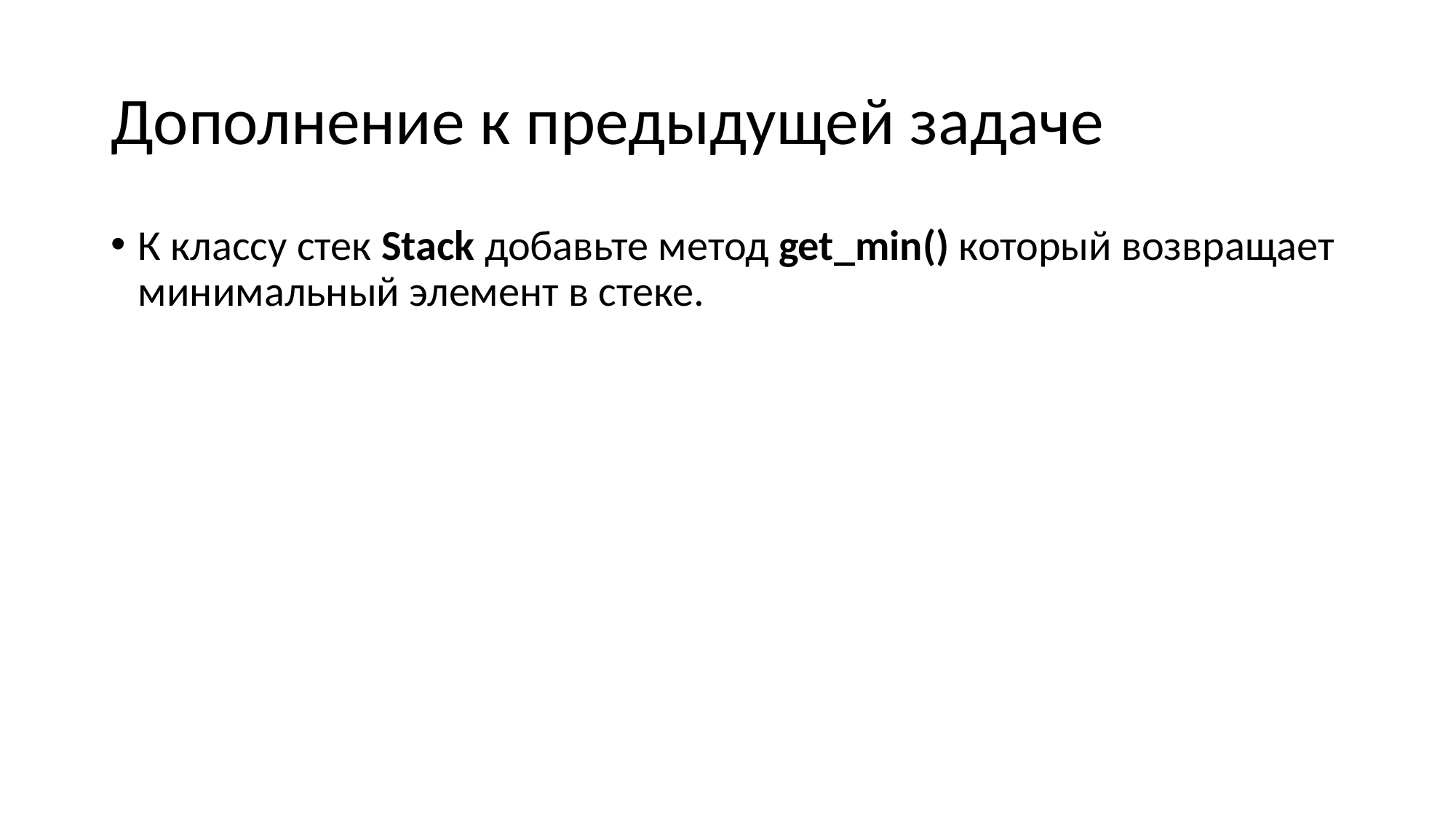

# Дополнение к предыдущей задаче
К классу стек Stack добавьте метод get_min() который возвращает минимальный элемент в стеке.